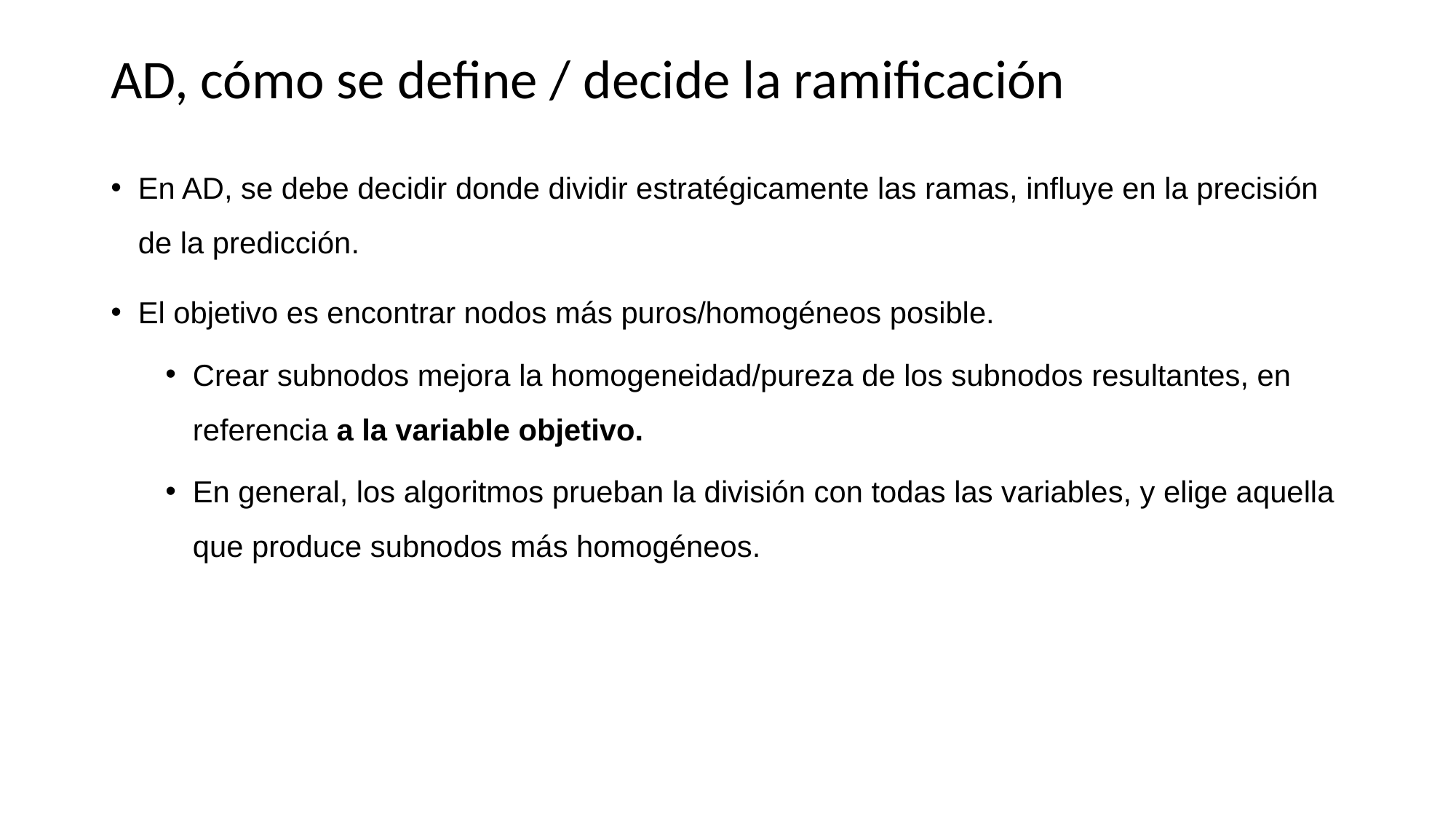

# AD, cómo se define / decide la ramificación
En AD, se debe decidir donde dividir estratégicamente las ramas, influye en la precisión de la predicción.
El objetivo es encontrar nodos más puros/homogéneos posible.
Crear subnodos mejora la homogeneidad/pureza de los subnodos resultantes, en referencia a la variable objetivo.
En general, los algoritmos prueban la división con todas las variables, y elige aquella que produce subnodos más homogéneos.